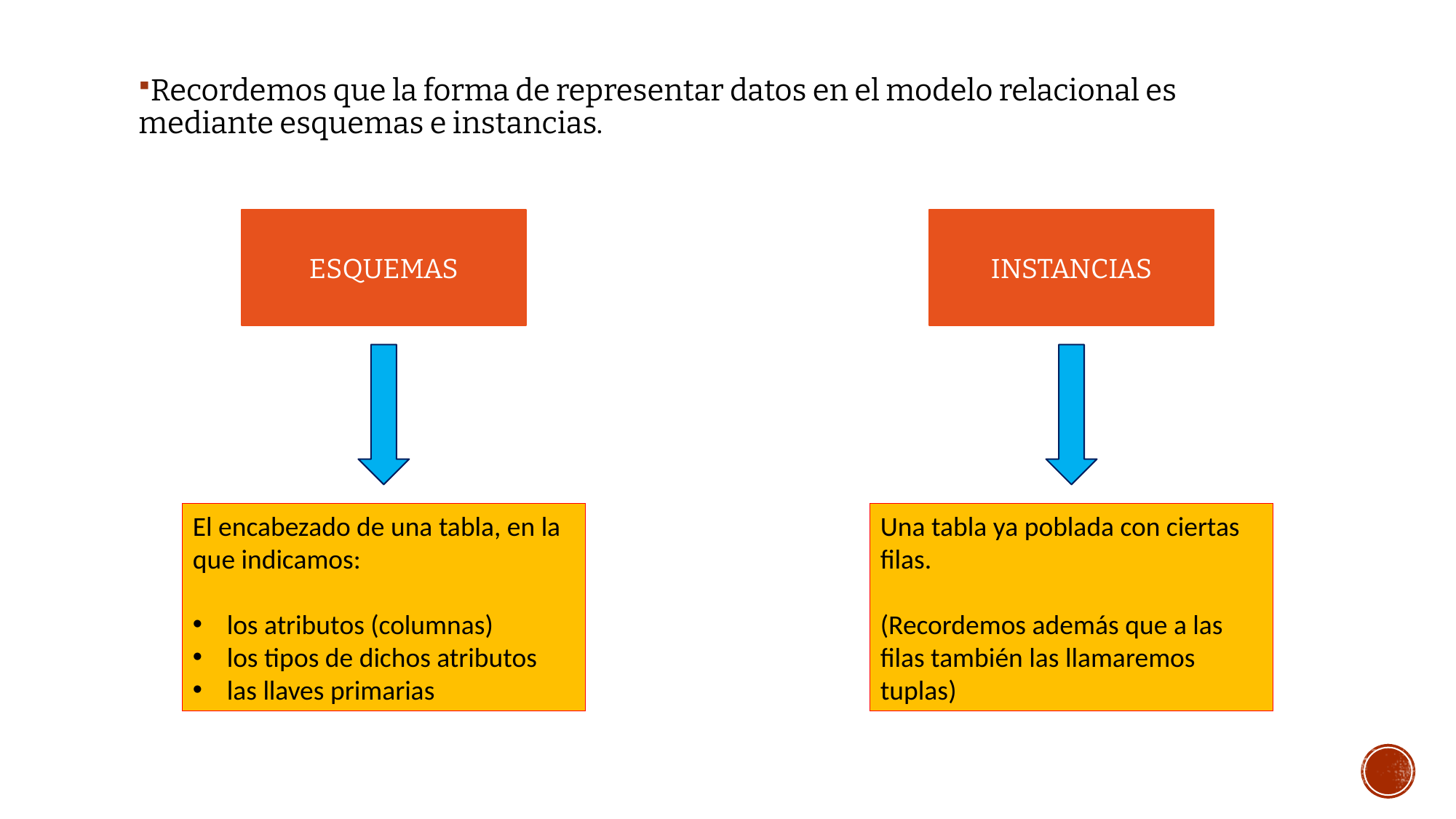

Recordemos que la forma de representar datos en el modelo relacional es mediante esquemas e instancias.

ESQUEMAS
INSTANCIAS

El encabezado de una tabla, en la que indicamos:

los atributos (columnas)
los tipos de dichos atributos
las llaves primarias
Una tabla ya poblada con ciertas filas.

(Recordemos además que a las filas también las llamaremos tuplas)